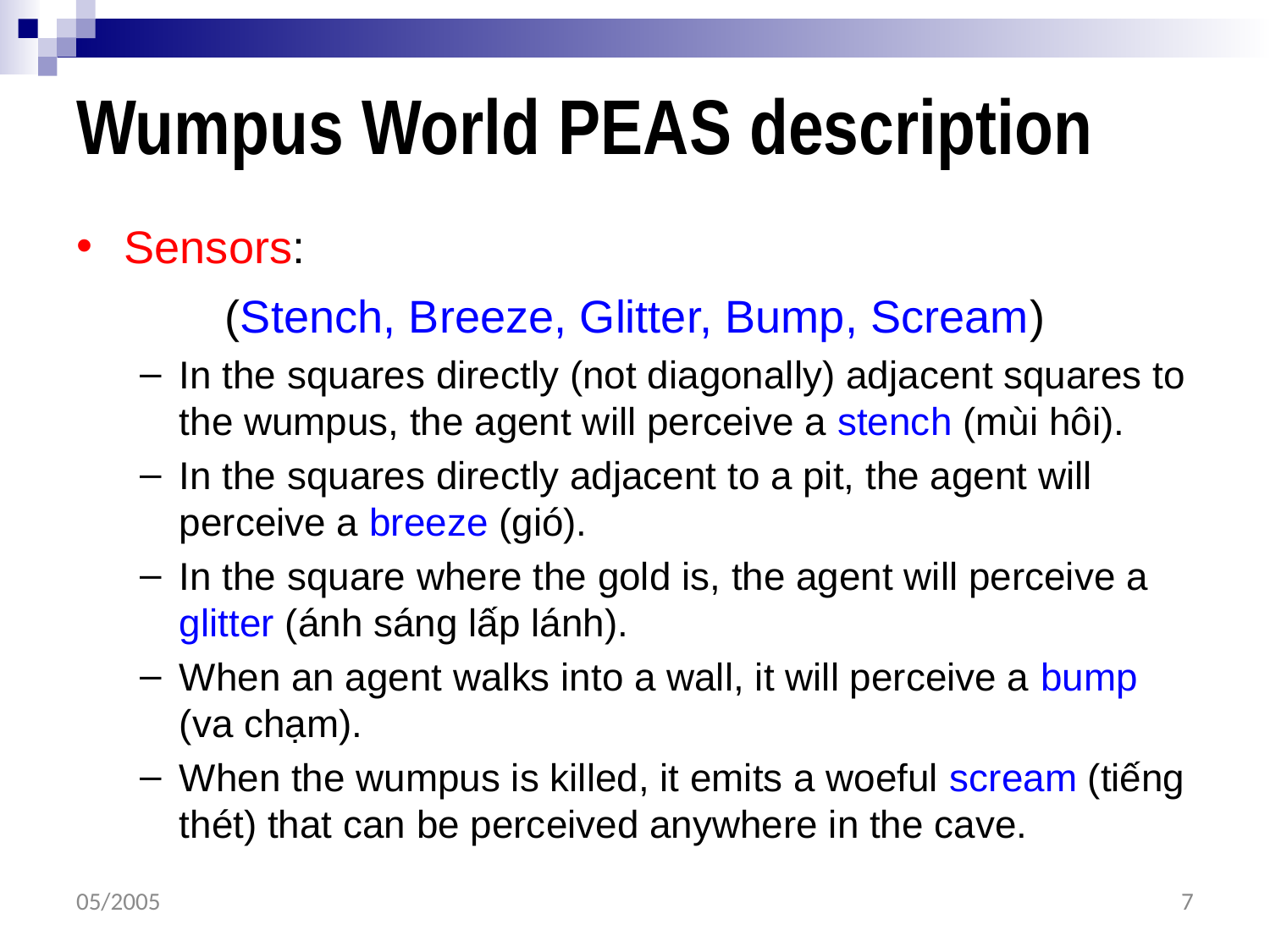

# Wumpus World PEAS description
Sensors:
(Stench, Breeze, Glitter, Bump, Scream)
In the squares directly (not diagonally) adjacent squares to the wumpus, the agent will perceive a stench (mùi hôi).
In the squares directly adjacent to a pit, the agent will perceive a breeze (gió).
In the square where the gold is, the agent will perceive a glitter (ánh sáng lấp lánh).
When an agent walks into a wall, it will perceive a bump (va chạm).
When the wumpus is killed, it emits a woeful scream (tiếng thét) that can be perceived anywhere in the cave.
05/2005
7